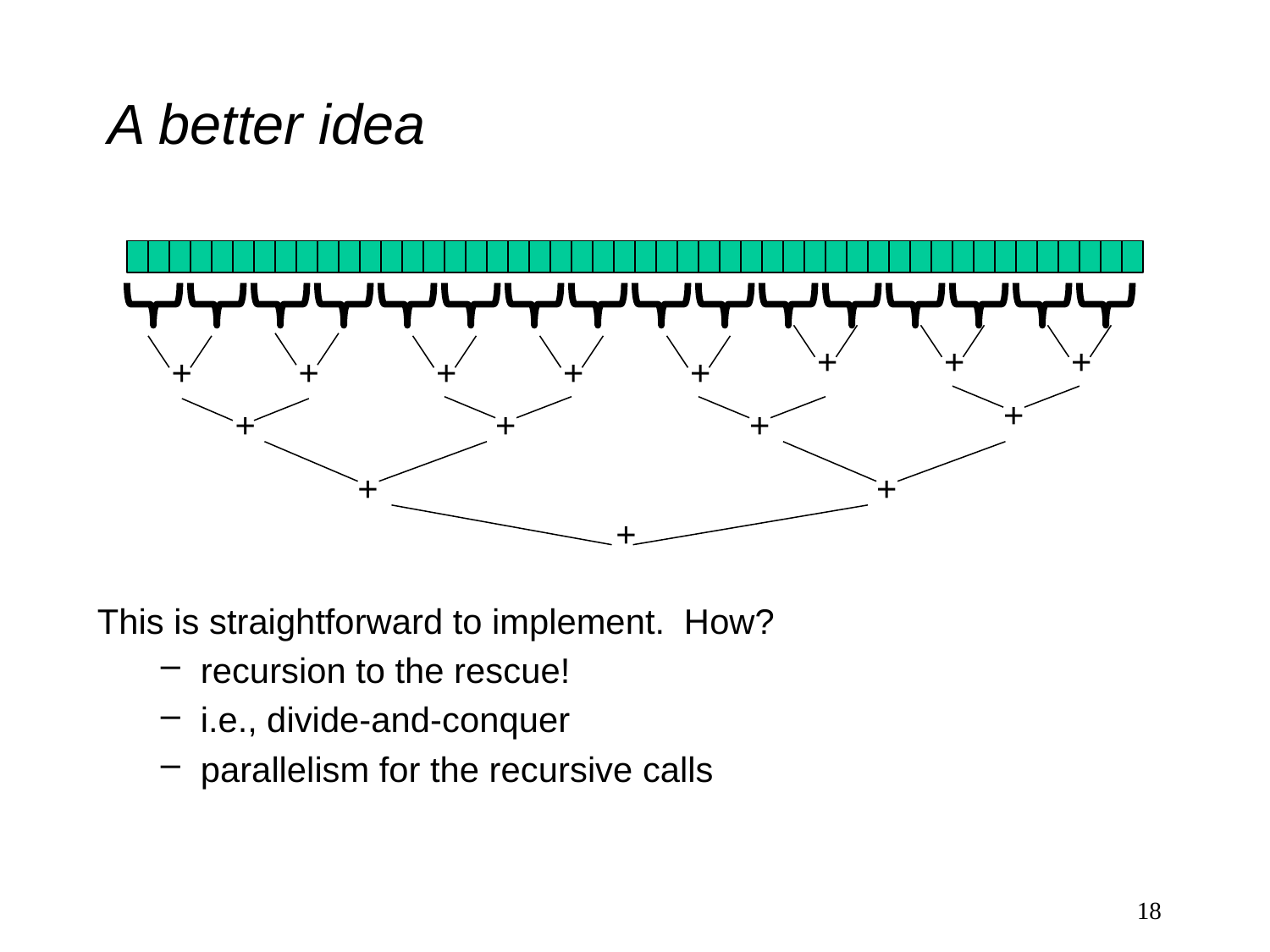

# A better idea

+
+
+
+
+
+
+
+
+
+
+
+
+
+
+
This is straightforward to implement.  How?
recursion to the rescue!
i.e., divide-and-conquer
parallelism for the recursive calls

18